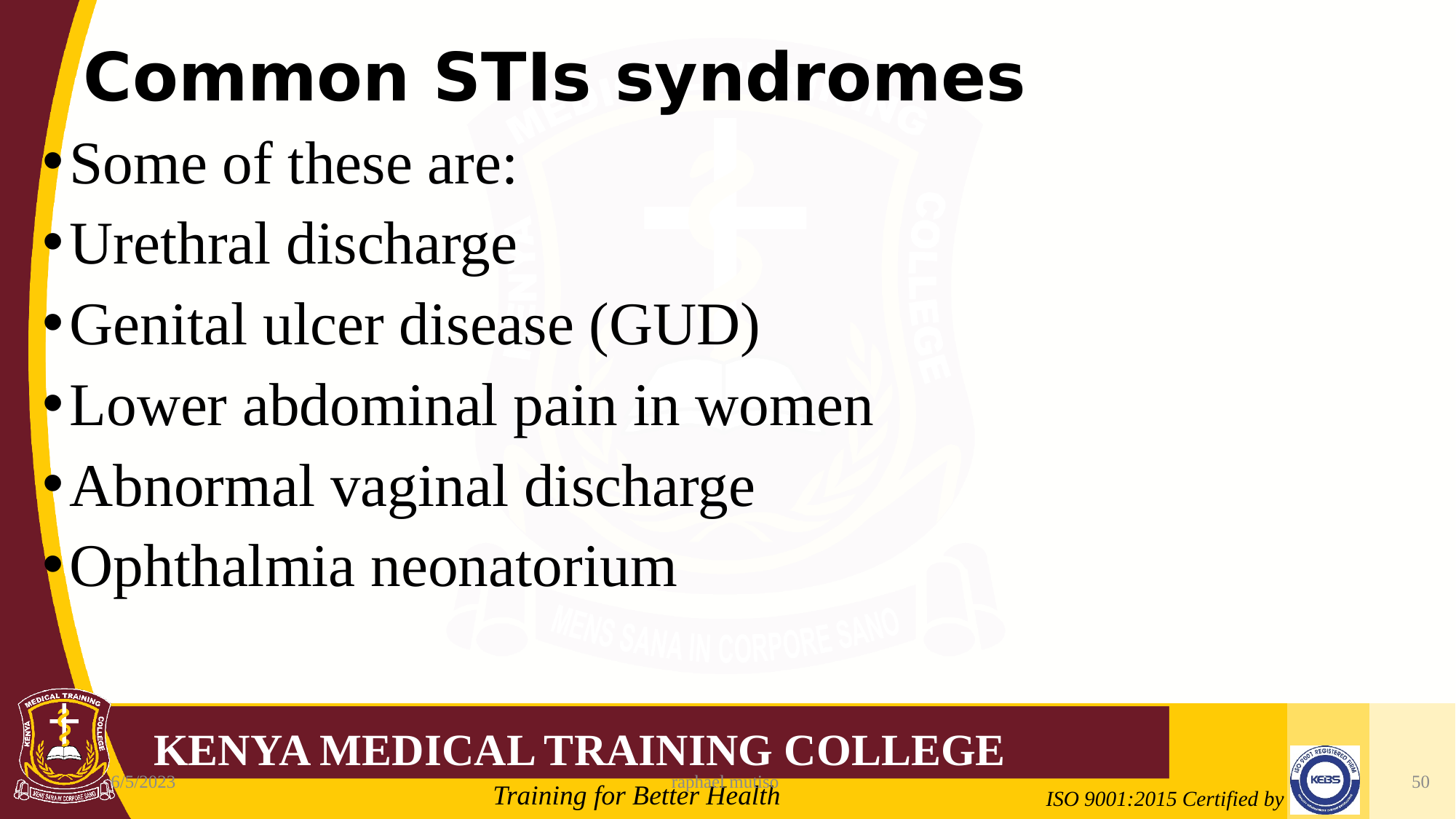

# Common STIs syndromes
Some of these are:
Urethral discharge
Genital ulcer disease (GUD)
Lower abdominal pain in women
Abnormal vaginal discharge
Ophthalmia neonatorium

6/5/2023
raphael mutiso
50